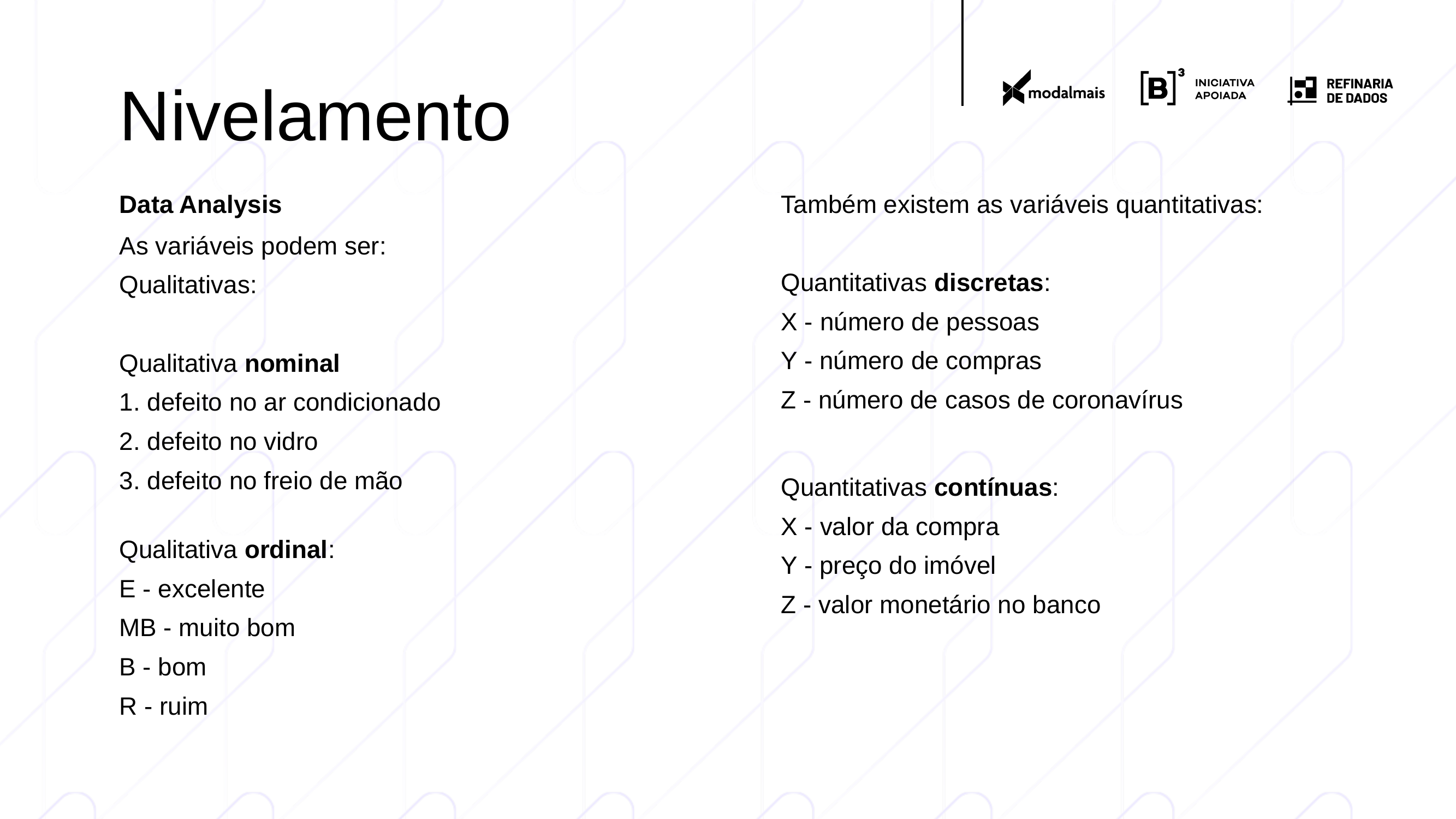

# Nivelamento
Data Analysis
As variáveis podem ser:
Qualitativas:

Qualitativa nominal
1. defeito no ar condicionado
2. defeito no vidro
3. defeito no freio de mão

Qualitativa ordinal:
E - excelente
MB - muito bom
B - bom
R - ruim
Também existem as variáveis quantitativas:

Quantitativas discretas:
X - número de pessoas
Y - número de compras
Z - número de casos de coronavírus

Quantitativas contínuas:
X - valor da compra
Y - preço do imóvel
Z - valor monetário no banco